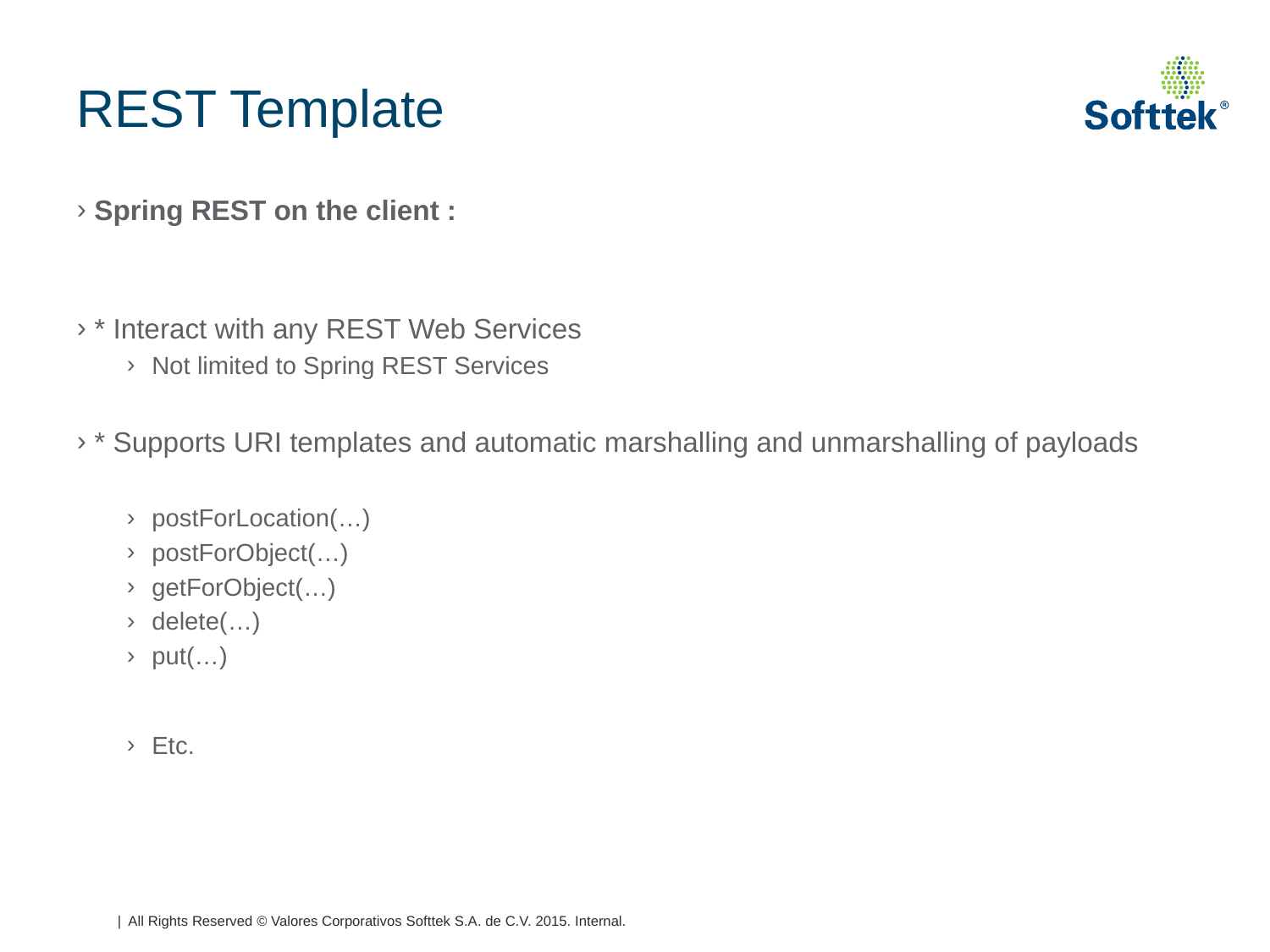

# REST Template
Spring REST on the client :

* Interact with any REST Web Services
Not limited to Spring REST Services

* Supports URI templates and automatic marshalling and unmarshalling of payloads

postForLocation(…)
postForObject(…)
getForObject(…)
delete(…)
put(…)

Etc.